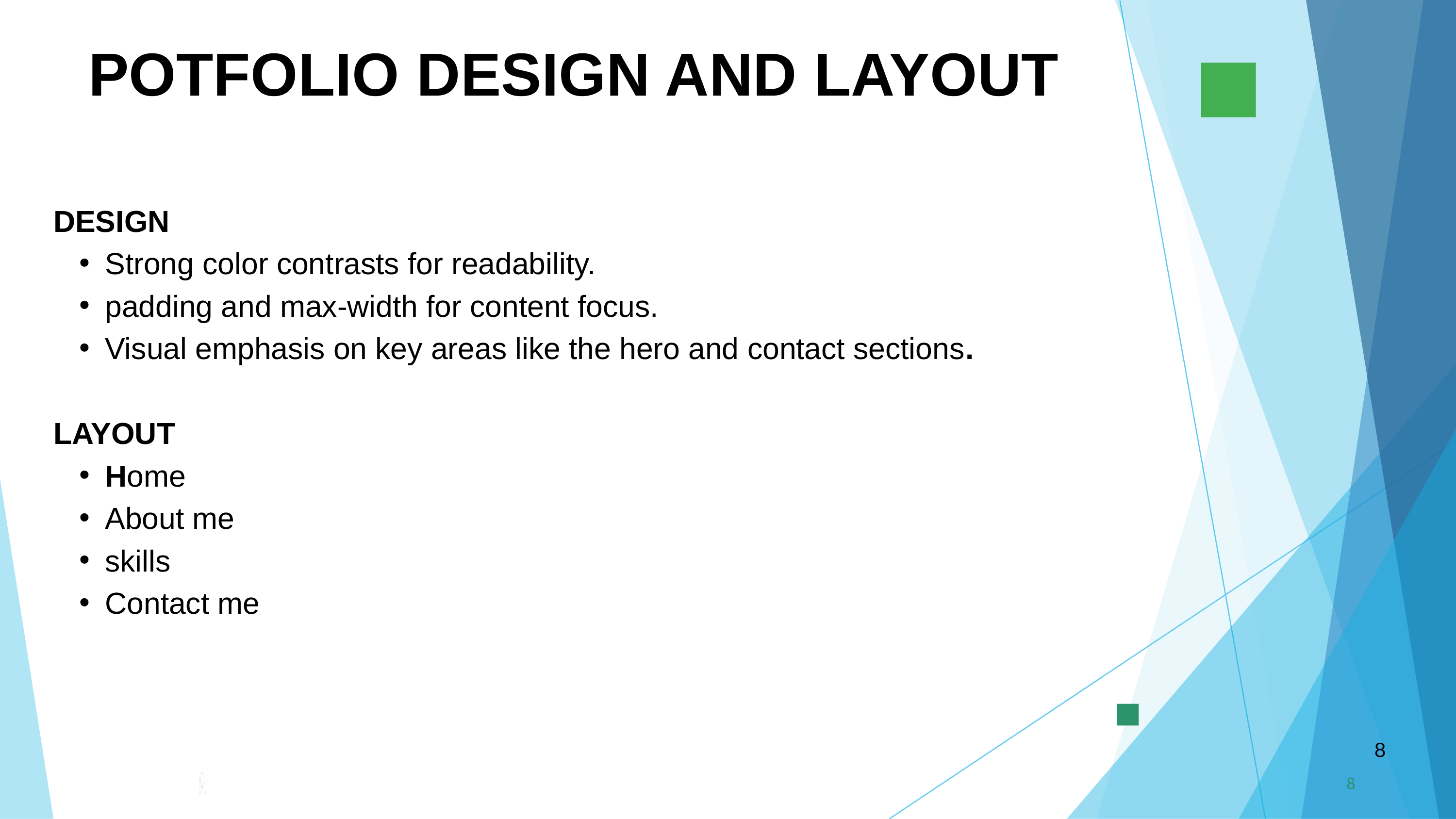

POTFOLIO DESIGN AND LAYOUT

DESIGN
Strong color contrasts for readability.
padding and max-width for content focus.
Visual emphasis on key areas like the hero and contact sections.

LAYOUT
Home
About me
skills
Contact me

8

8